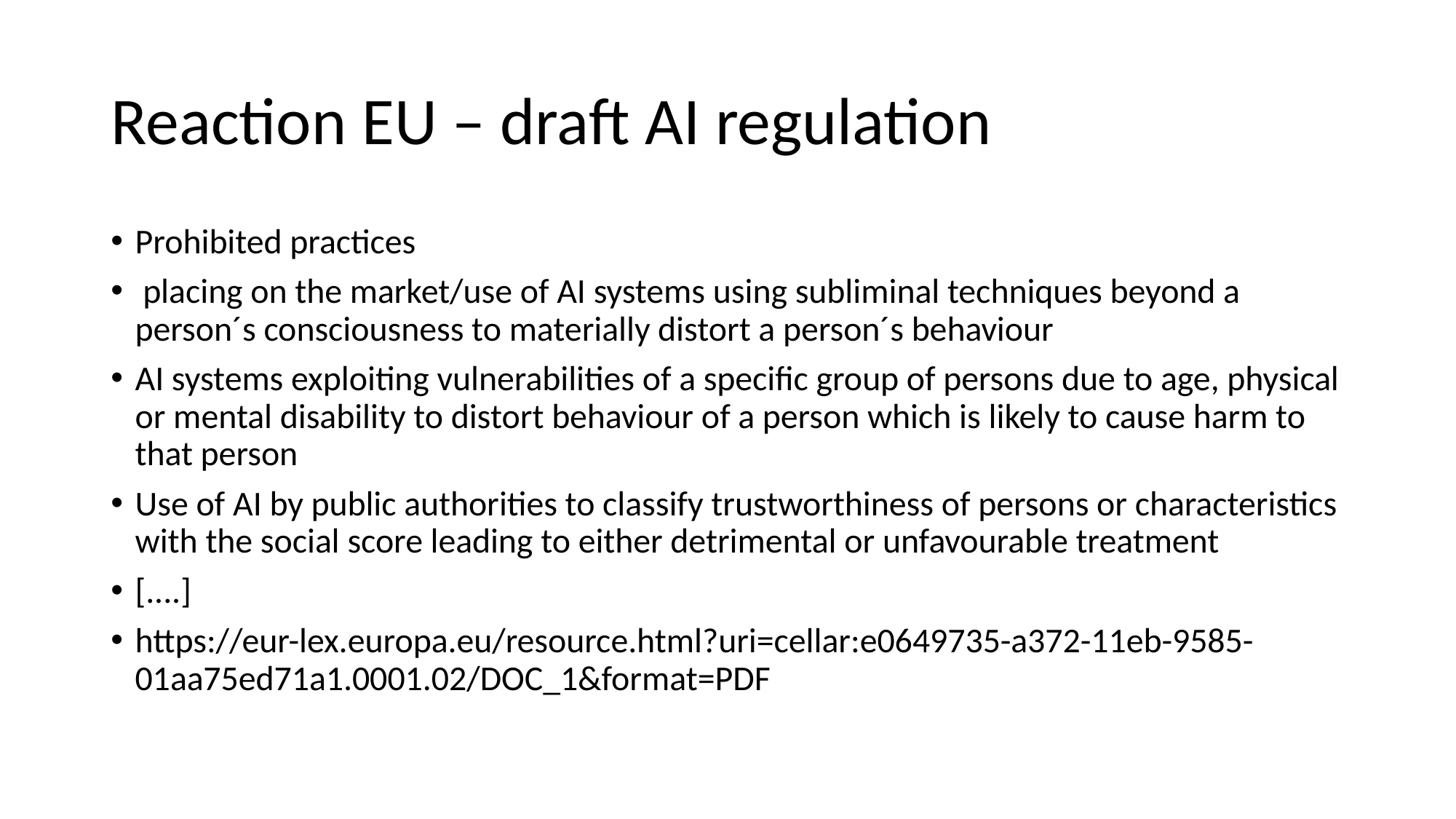

# Reaction EU – draft AI regulation
Prohibited practices
 placing on the market/use of AI systems using subliminal techniques beyond a person´s consciousness to materially distort a person´s behaviour
AI systems exploiting vulnerabilities of a specific group of persons due to age, physical or mental disability to distort behaviour of a person which is likely to cause harm to that person
Use of AI by public authorities to classify trustworthiness of persons or characteristics with the social score leading to either detrimental or unfavourable treatment
[....]
https://eur-lex.europa.eu/resource.html?uri=cellar:e0649735-a372-11eb-9585-01aa75ed71a1.0001.02/DOC_1&format=PDF